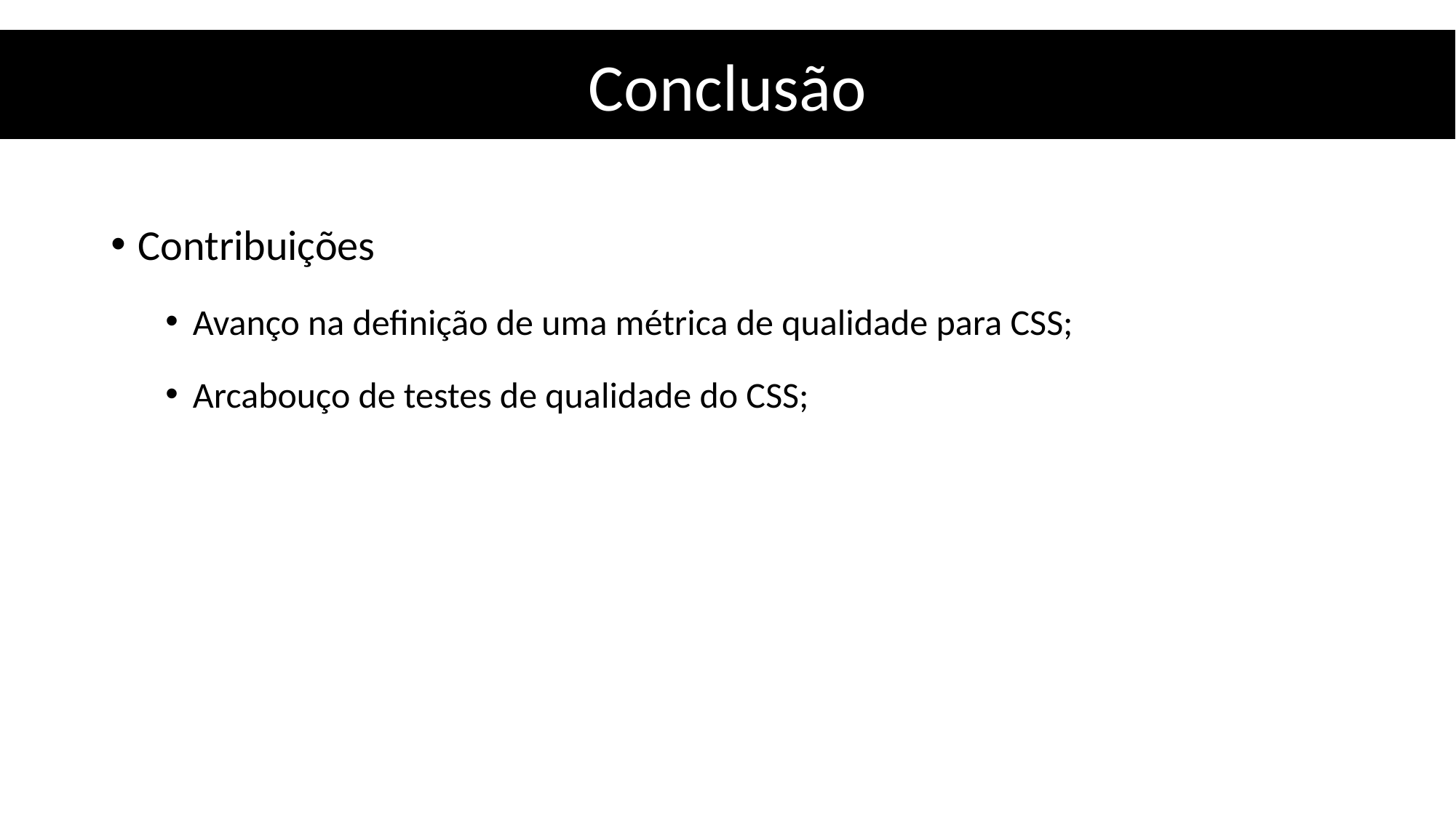

Conclusão
Contribuições
Avanço na definição de uma métrica de qualidade para CSS;
Arcabouço de testes de qualidade do CSS;